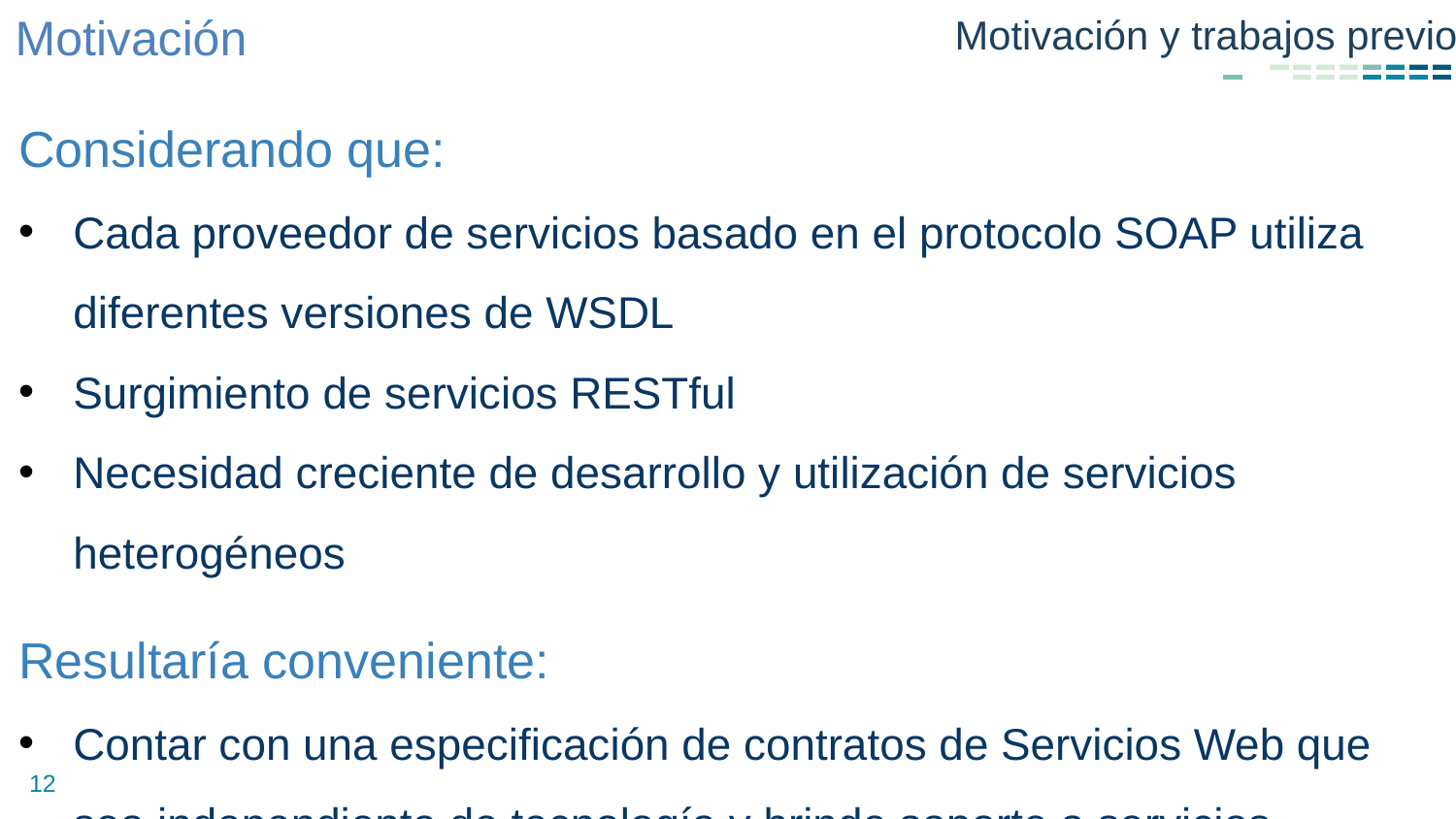

Motivación
Motivación y trabajos previos
Considerando que:
Cada proveedor de servicios basado en el protocolo SOAP utiliza diferentes versiones de WSDL
Surgimiento de servicios RESTful
Necesidad creciente de desarrollo y utilización de servicios heterogéneos
Resultaría conveniente:
Contar con una especificación de contratos de Servicios Web que sea independiente de tecnología y brinde soporte a servicios heterogéneos
12